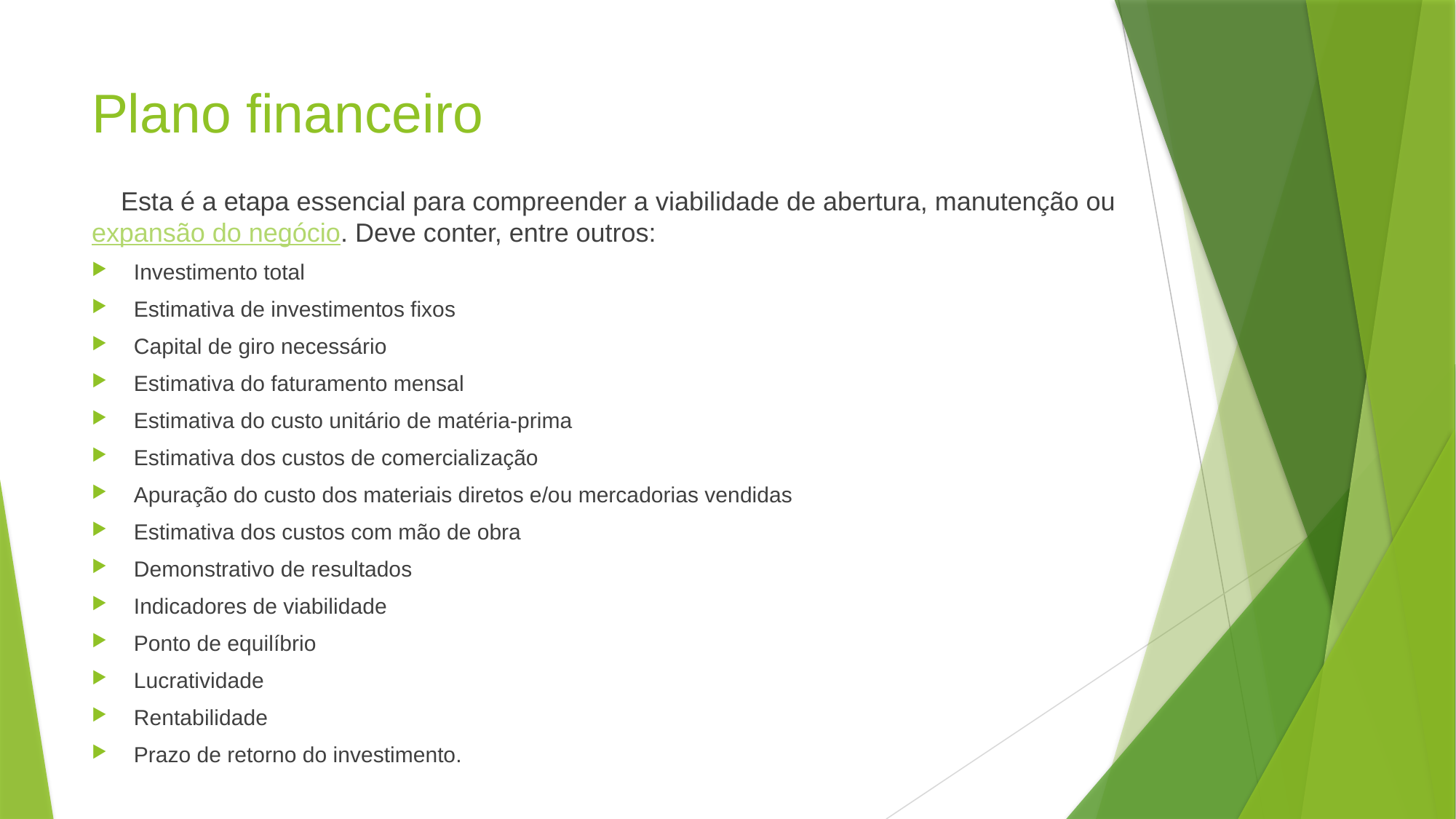

# Plano financeiro
    Esta é a etapa essencial para compreender a viabilidade de abertura, manutenção ou expansão do negócio. Deve conter, entre outros:
Investimento total
Estimativa de investimentos fixos
Capital de giro necessário
Estimativa do faturamento mensal
Estimativa do custo unitário de matéria-prima
Estimativa dos custos de comercialização
Apuração do custo dos materiais diretos e/ou mercadorias vendidas
Estimativa dos custos com mão de obra
Demonstrativo de resultados
Indicadores de viabilidade
Ponto de equilíbrio
Lucratividade
Rentabilidade
Prazo de retorno do investimento.